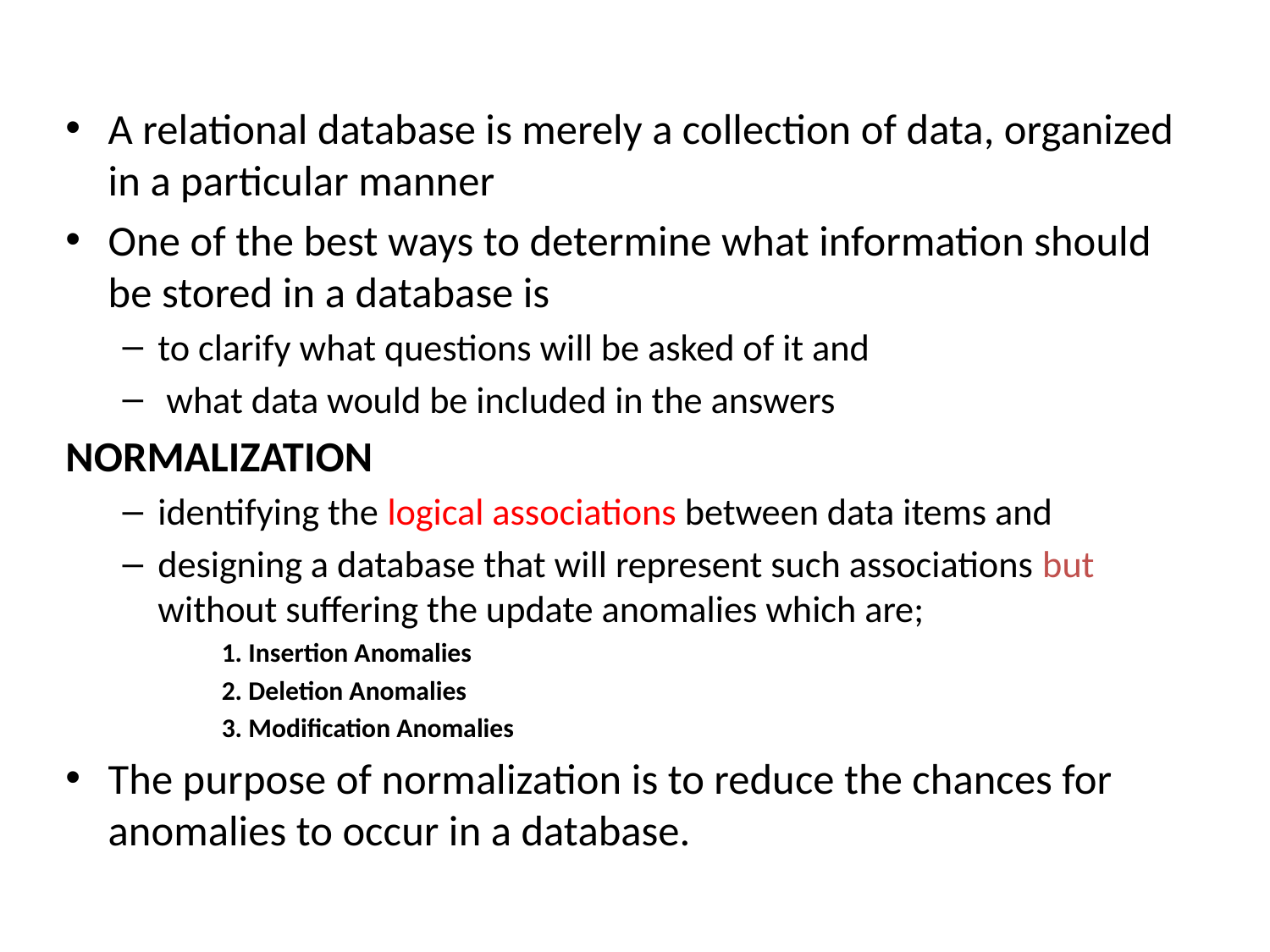

A relational database is merely a collection of data, organized in a particular manner
One of the best ways to determine what information should be stored in a database is
to clarify what questions will be asked of it and
 what data would be included in the answers
NORMALIZATION
identifying the logical associations between data items and
designing a database that will represent such associations but without suffering the update anomalies which are;
1. Insertion Anomalies
2. Deletion Anomalies
3. Modification Anomalies
The purpose of normalization is to reduce the chances for anomalies to occur in a database.